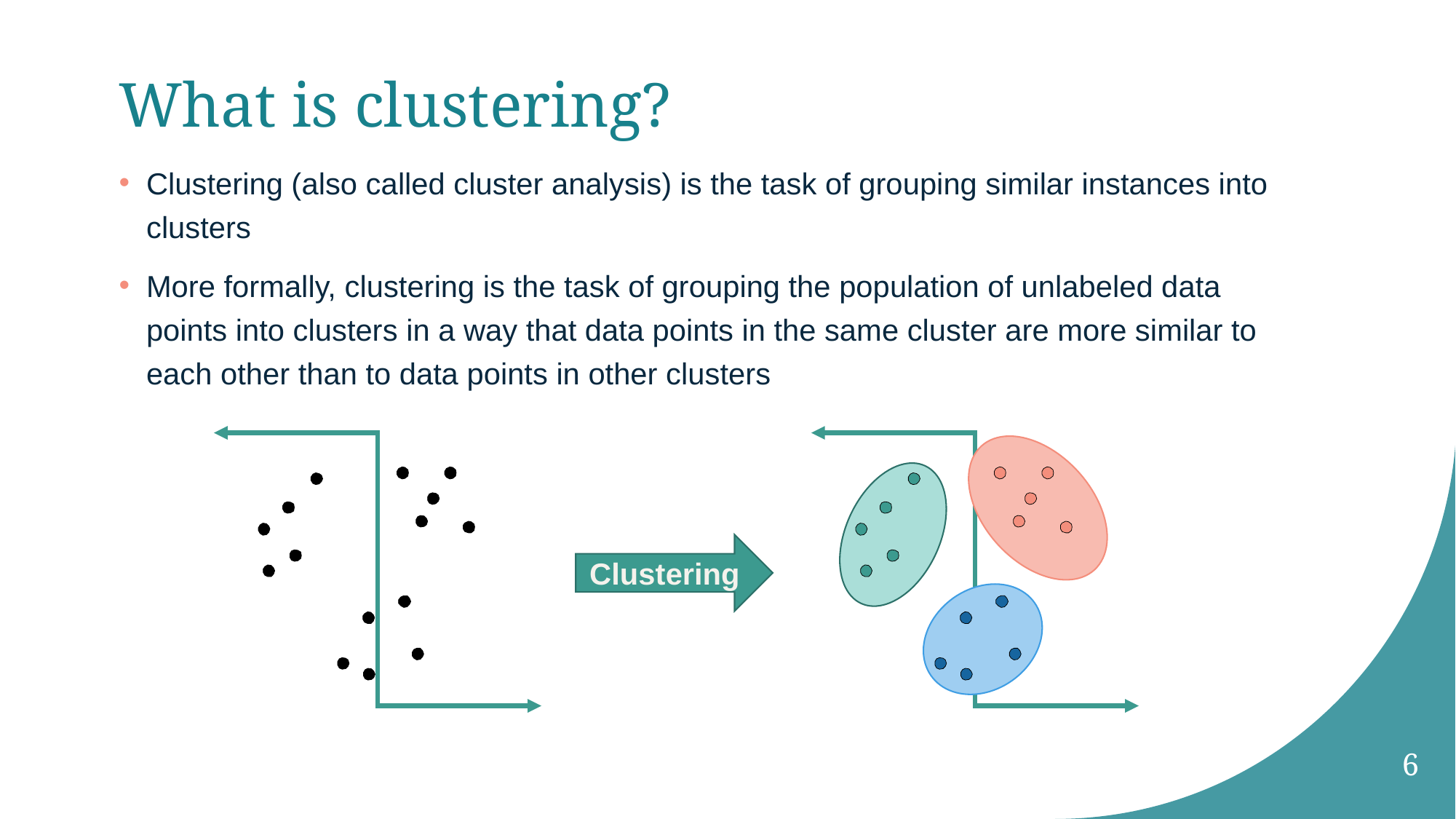

# What is clustering?
Clustering (also called cluster analysis) is the task of grouping similar instances into clusters
More formally, clustering is the task of grouping the population of unlabeled data points into clusters in a way that data points in the same cluster are more similar to each other than to data points in other clusters

Clustering

6